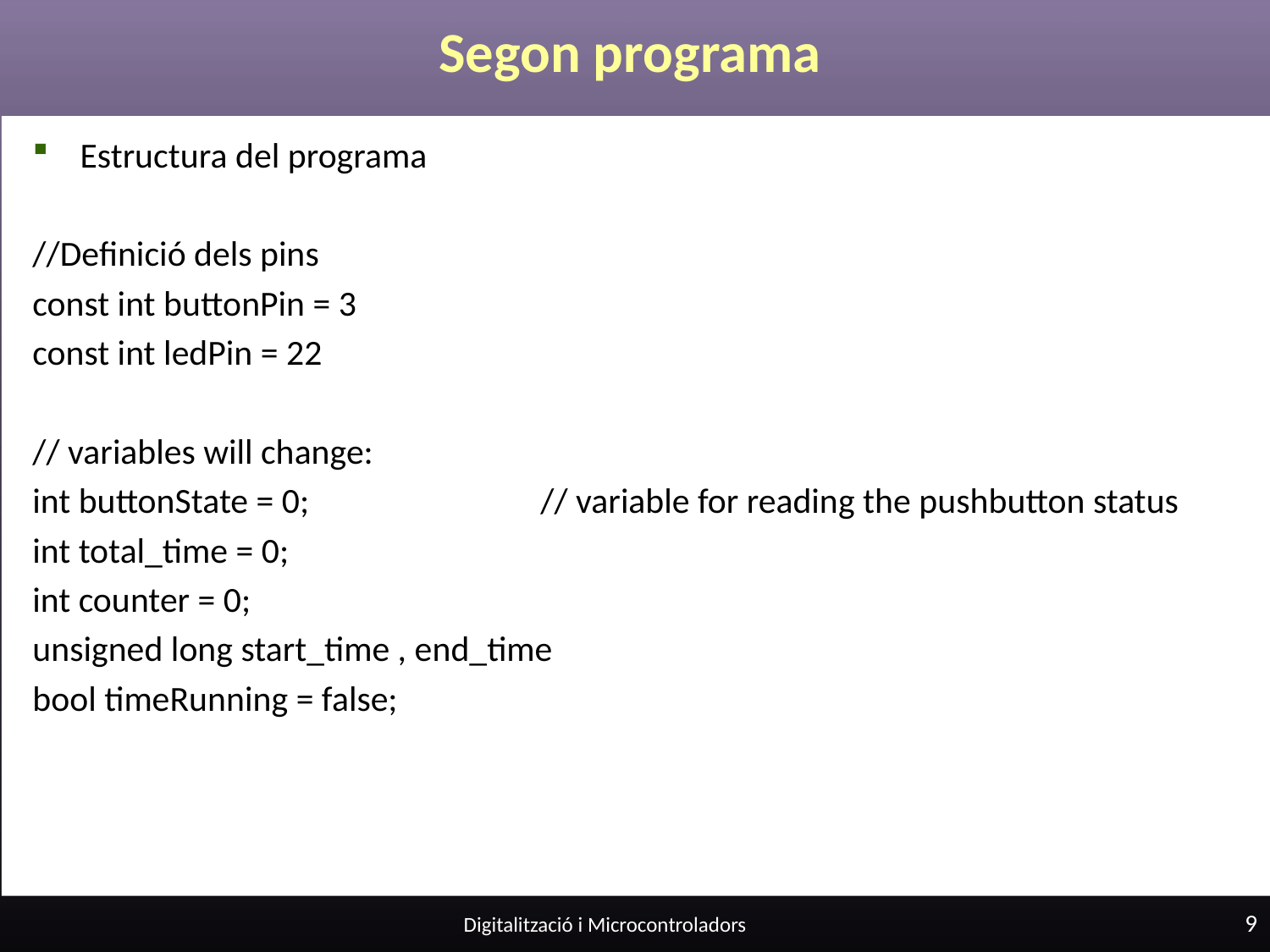

# Segon programa
Estructura del programa

//Definició dels pins
const int buttonPin = 3
const int ledPin = 22

// variables will change:
int buttonState = 0; 		// variable for reading the pushbutton status
int total_time = 0;
int counter = 0;
unsigned long start_time , end_time
bool timeRunning = false;

9